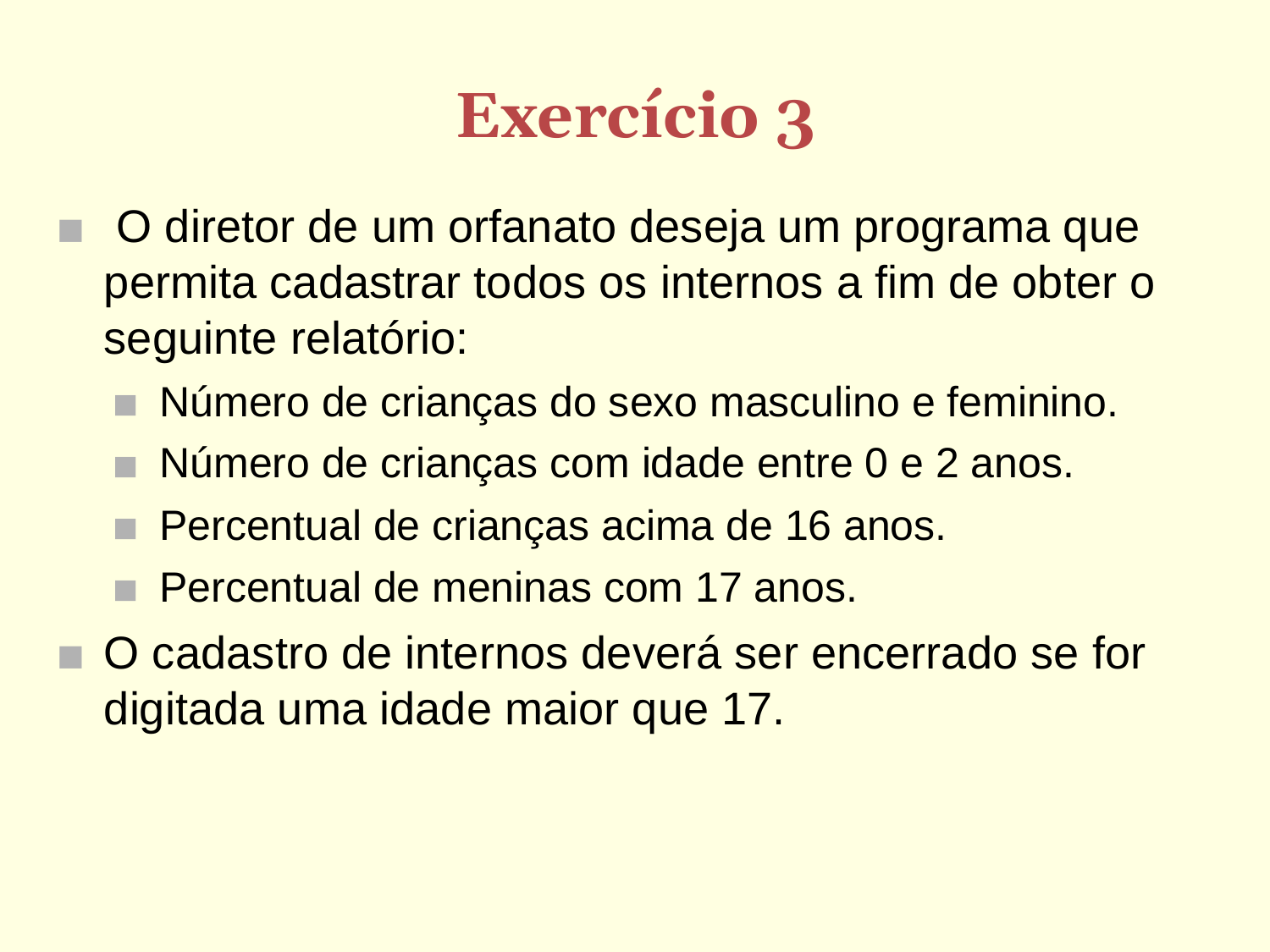

# Exercício 3
 O diretor de um orfanato deseja um programa que permita cadastrar todos os internos a fim de obter o seguinte relatório:
Número de crianças do sexo masculino e feminino.
Número de crianças com idade entre 0 e 2 anos.
Percentual de crianças acima de 16 anos.
Percentual de meninas com 17 anos.
O cadastro de internos deverá ser encerrado se for digitada uma idade maior que 17.